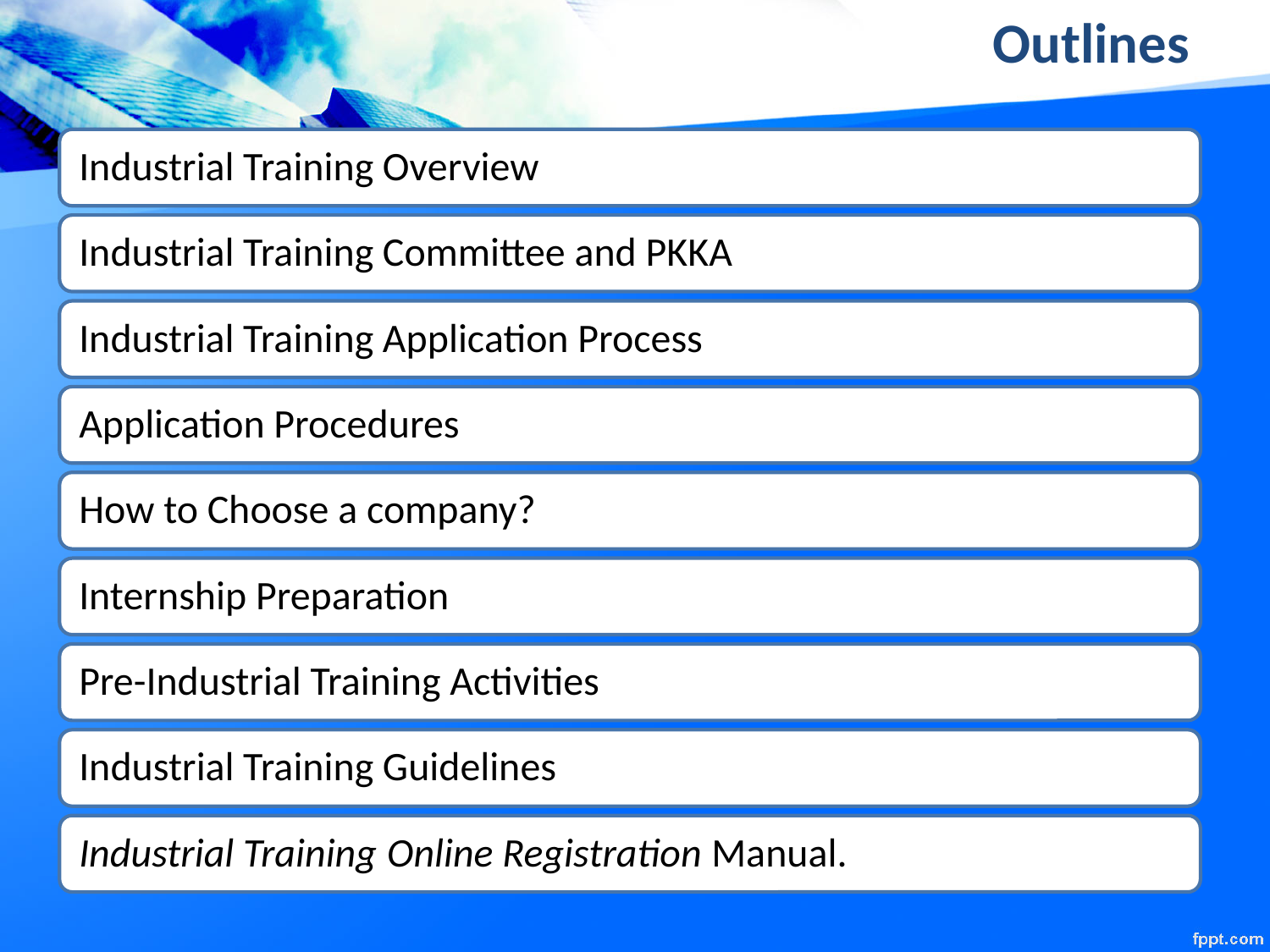

# Outlines
Industrial Training Overview
Industrial Training Committee and PKKA
Industrial Training Application Process
Application Procedures
How to Choose a company?
Internship Preparation
Pre-Industrial Training Activities
Industrial Training Guidelines
Industrial Training Online Registration Manual.